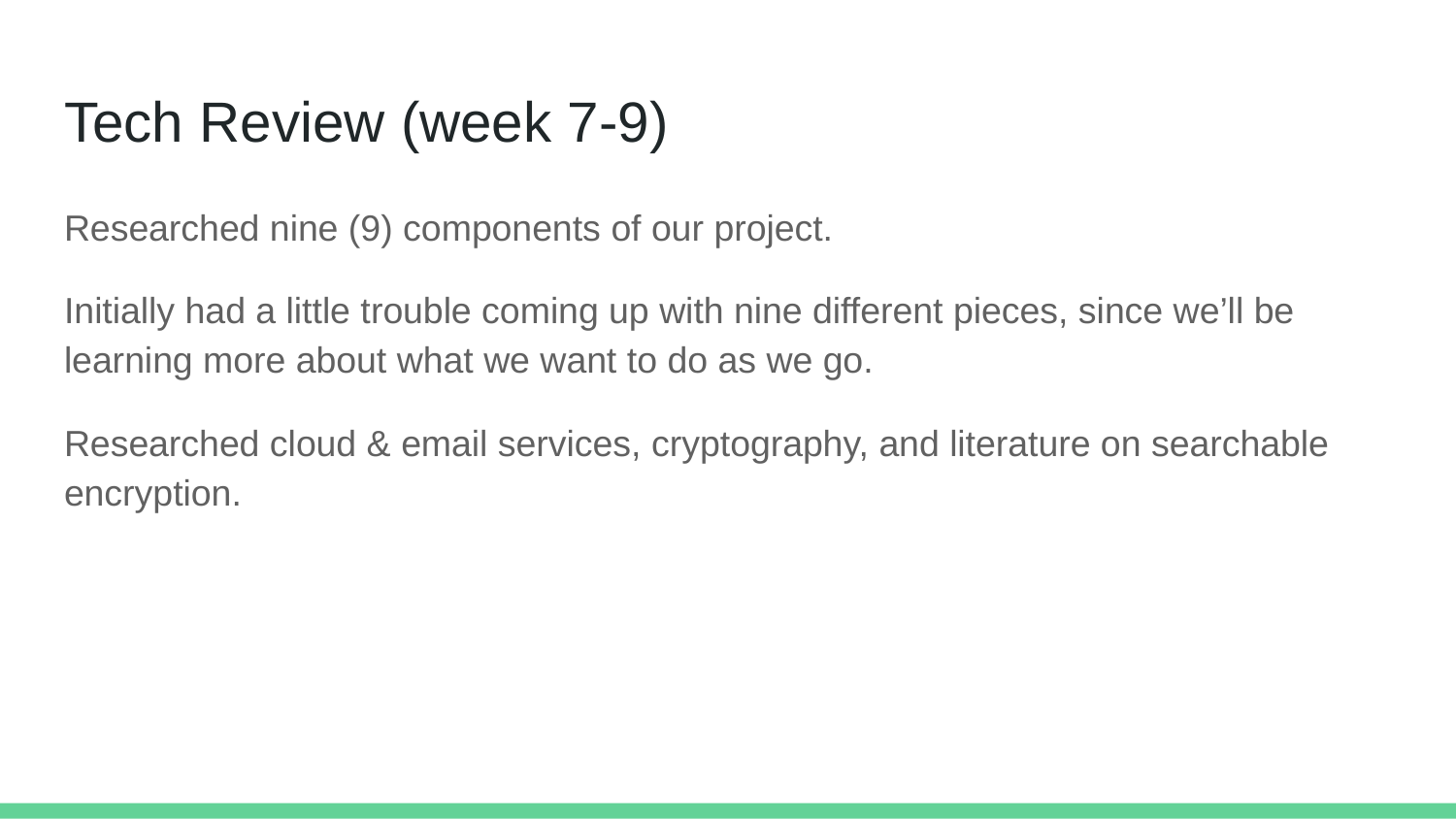

# Tech Review (week 7-9)
Researched nine (9) components of our project.
Initially had a little trouble coming up with nine different pieces, since we’ll be learning more about what we want to do as we go.
Researched cloud & email services, cryptography, and literature on searchable encryption.